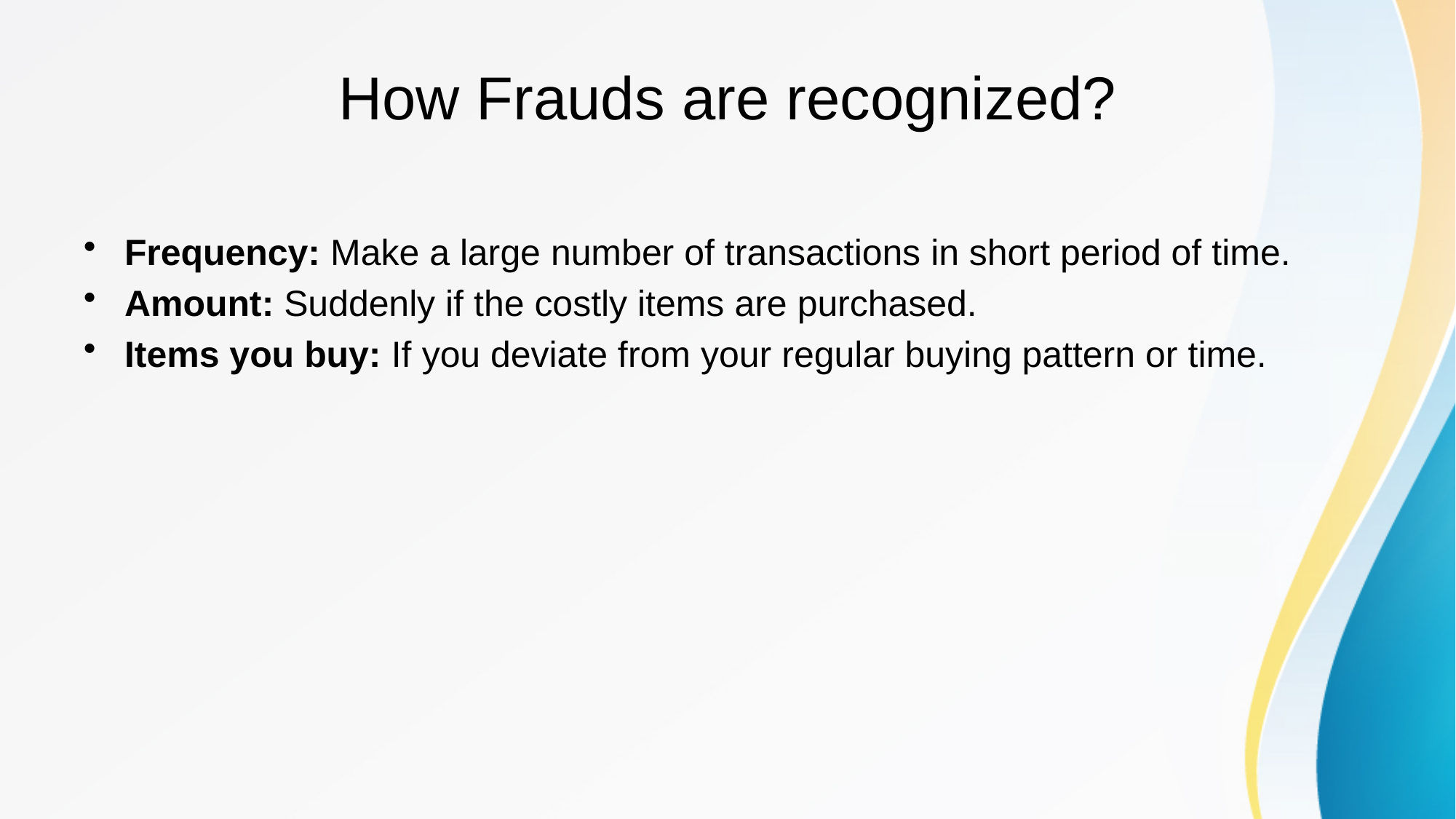

# How Frauds are recognized?

Frequency: Make a large number of transactions in short period of time.
Amount: Suddenly if the costly items are purchased.
Items you buy: If you deviate from your regular buying pattern or time.